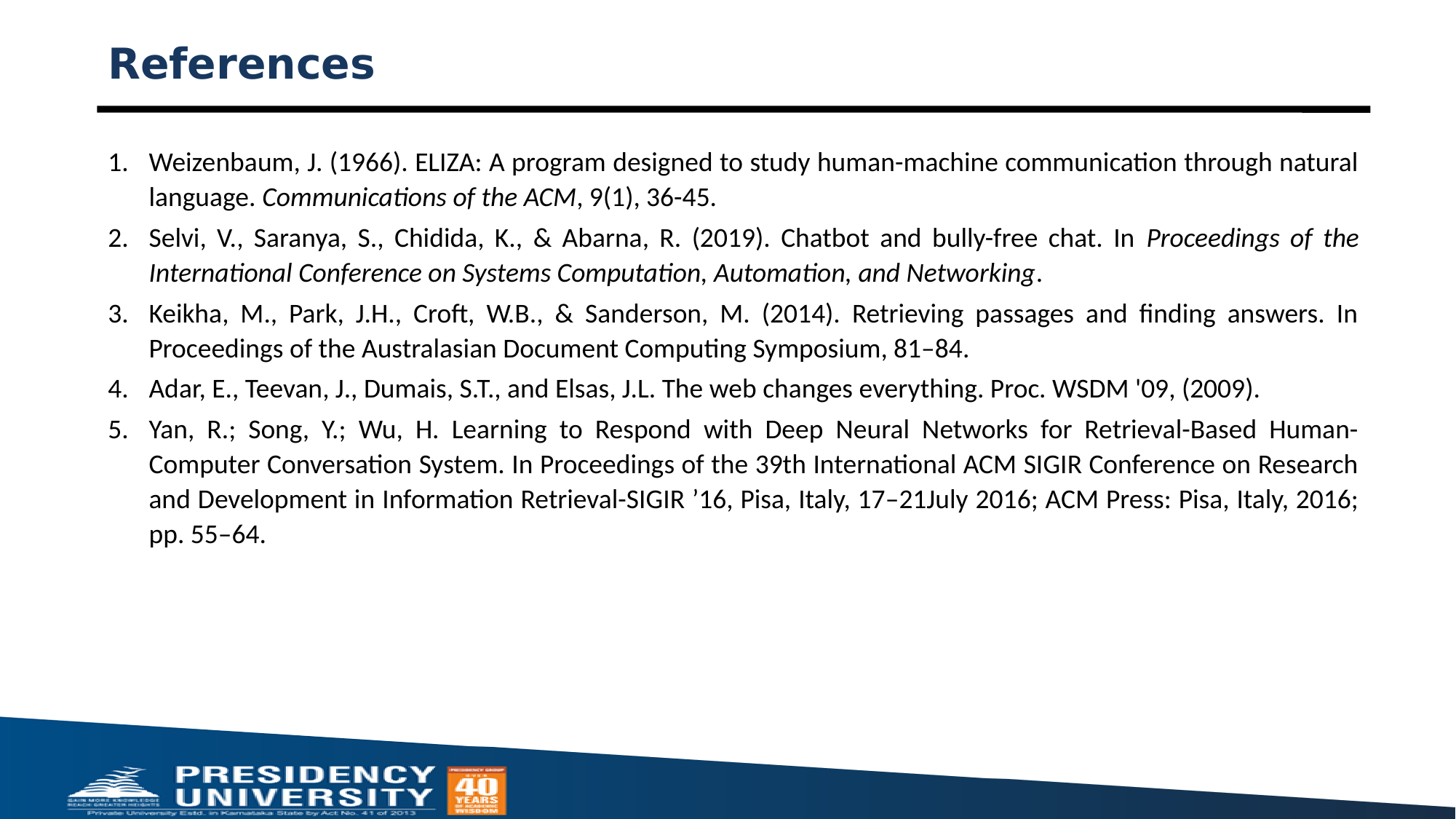

# References
Weizenbaum, J. (1966). ELIZA: A program designed to study human-machine communication through natural language. Communications of the ACM, 9(1), 36-45.
Selvi, V., Saranya, S., Chidida, K., & Abarna, R. (2019). Chatbot and bully-free chat. In Proceedings of the International Conference on Systems Computation, Automation, and Networking.
Keikha, M., Park, J.H., Croft, W.B., & Sanderson, M. (2014). Retrieving passages and finding answers. In Proceedings of the Australasian Document Computing Symposium, 81–84.
Adar, E., Teevan, J., Dumais, S.T., and Elsas, J.L. The web changes everything. Proc. WSDM '09, (2009).
Yan, R.; Song, Y.; Wu, H. Learning to Respond with Deep Neural Networks for Retrieval-Based Human-Computer Conversation System. In Proceedings of the 39th International ACM SIGIR Conference on Research and Development in Information Retrieval-SIGIR ’16, Pisa, Italy, 17–21July 2016; ACM Press: Pisa, Italy, 2016; pp. 55–64.